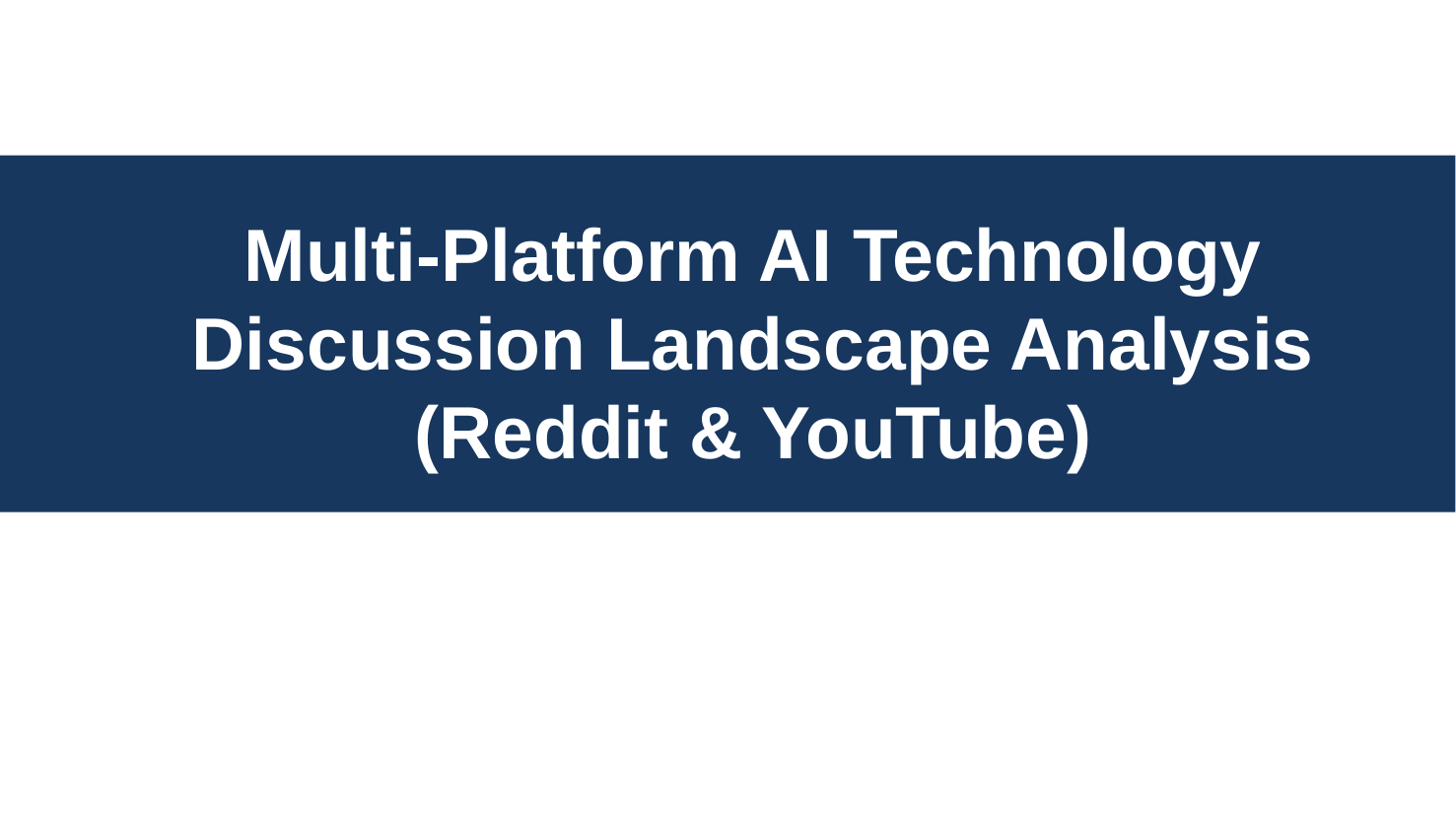

Multi-Platform AI Technology Discussion Landscape Analysis
(Reddit & YouTube)